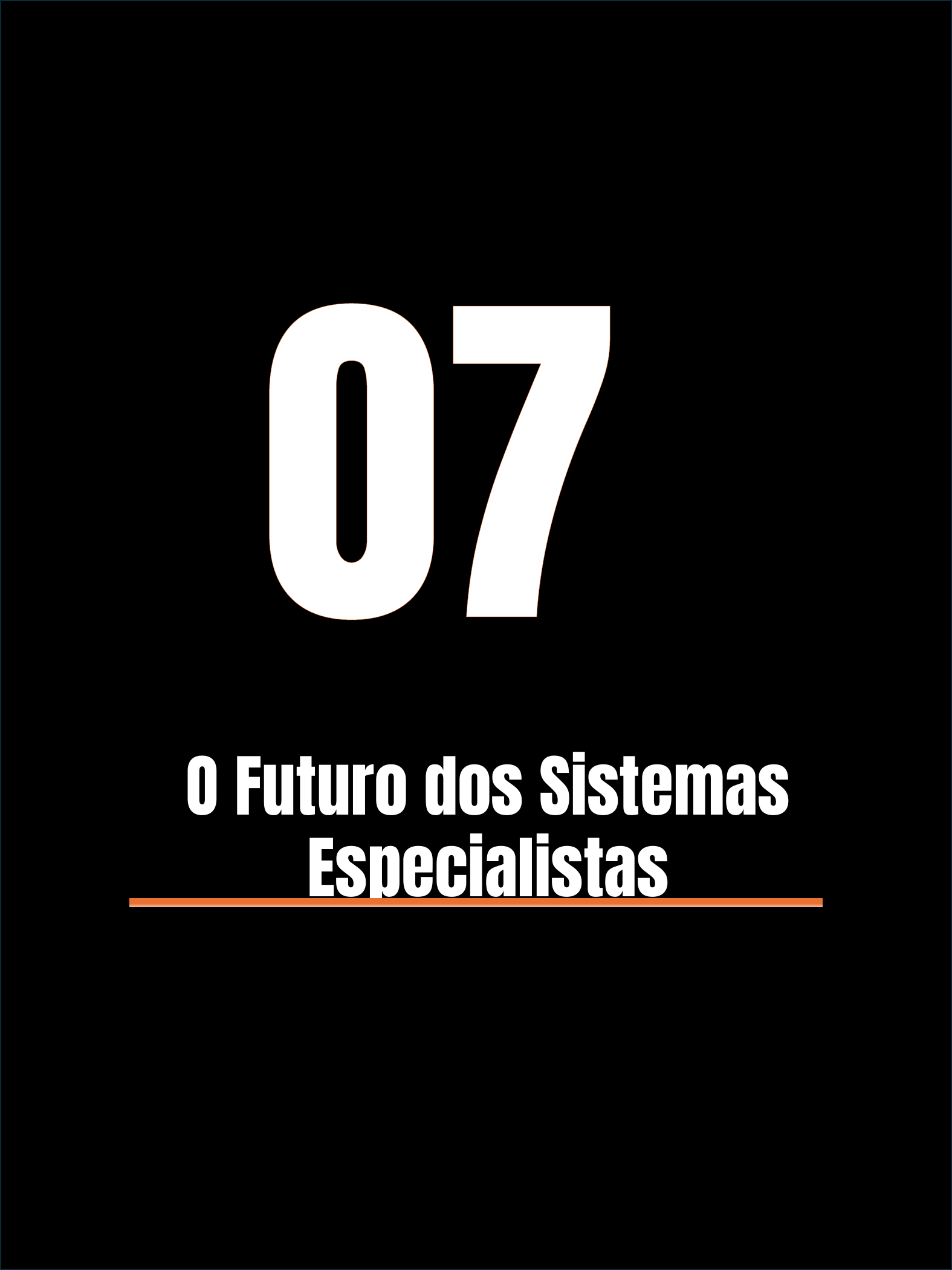

07
O Futuro dos Sistemas Especialistas

Sistemas Especialistas Antonio Guimarães
14